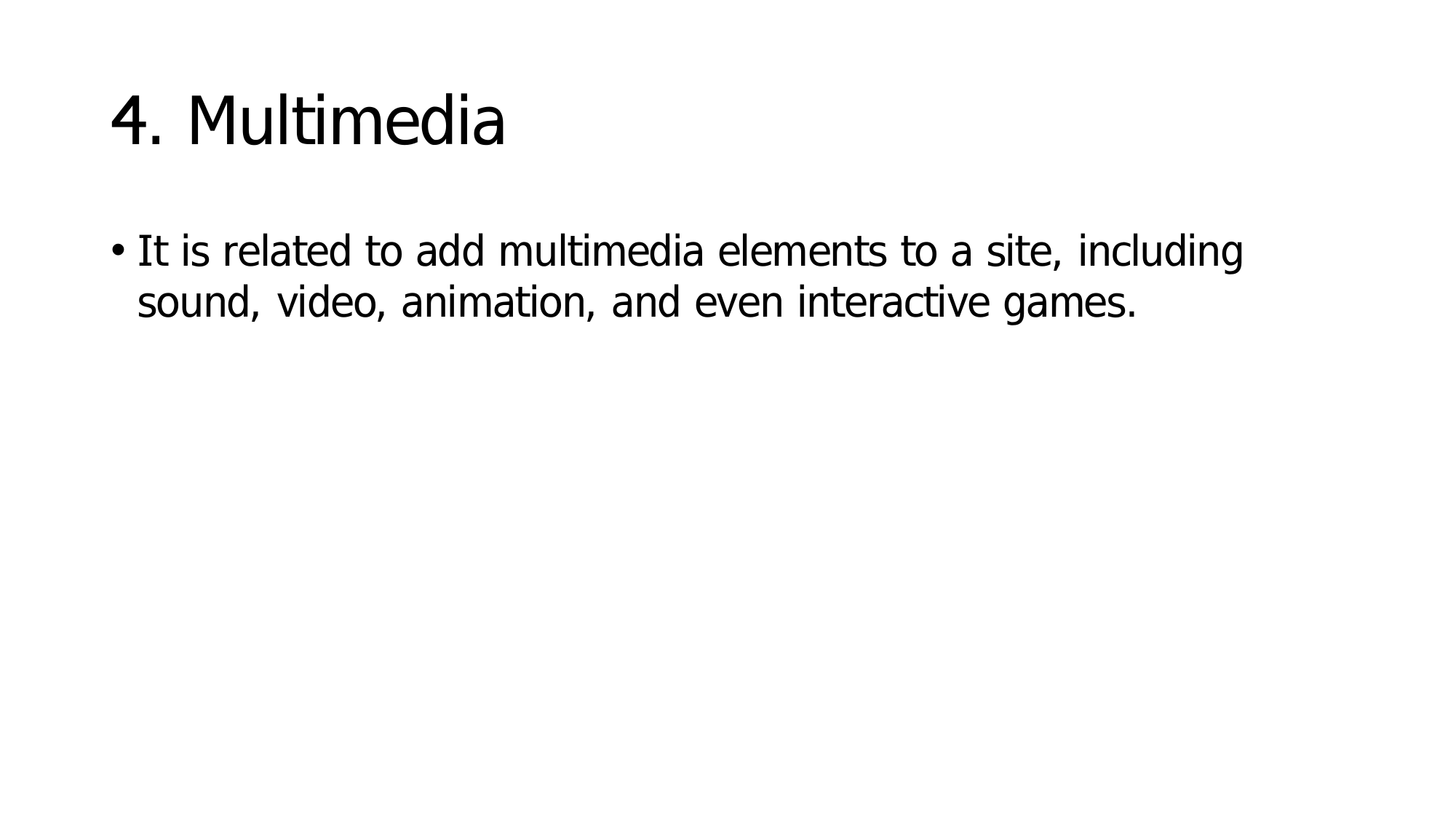

# 4. Multimedia
It is related to add multimedia elements to a site, including sound, video, animation, and even interactive games.